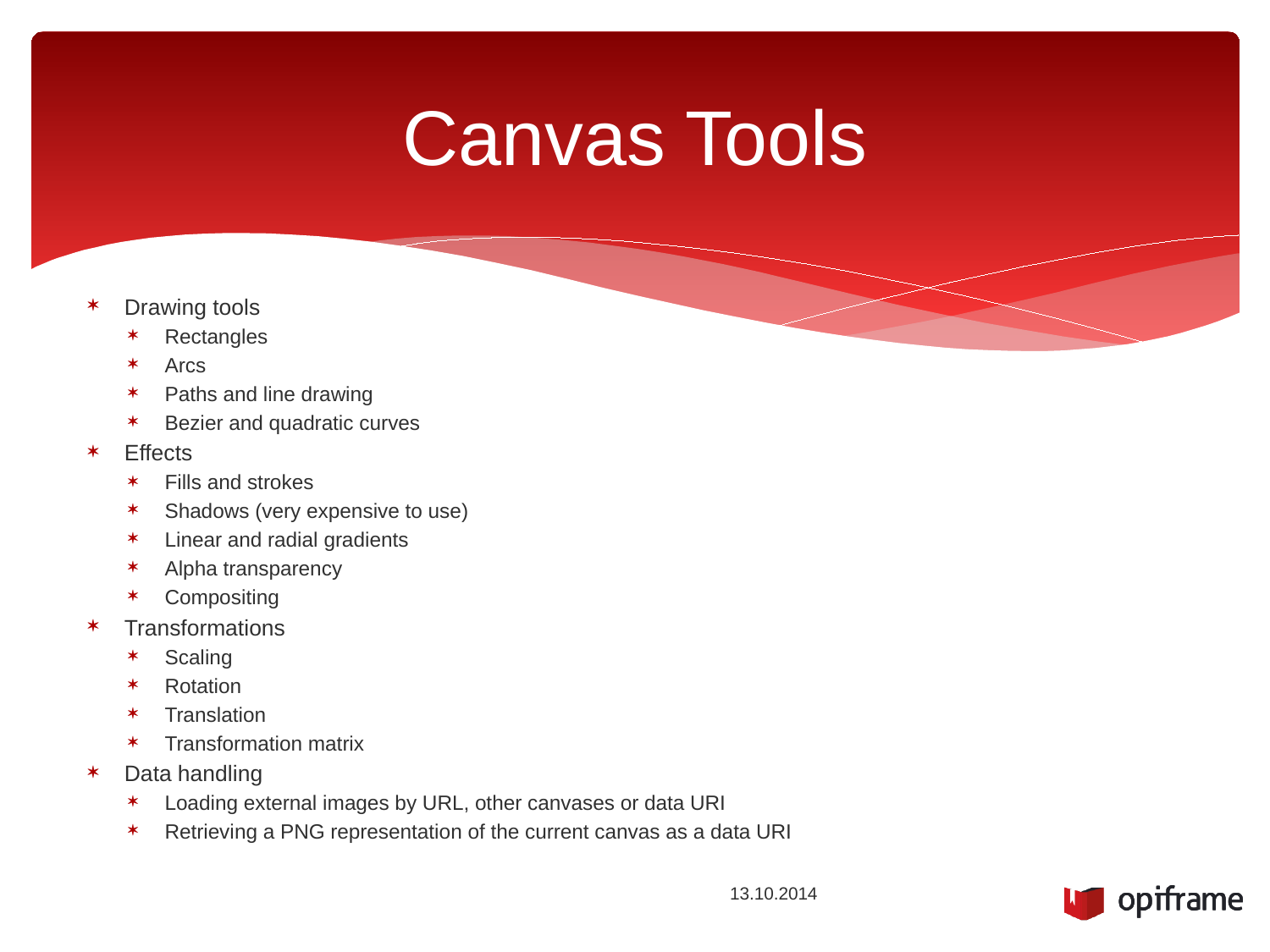

# Canvas Tools
Drawing tools
Rectangles
Arcs
Paths and line drawing
Bezier and quadratic curves
Effects
Fills and strokes
Shadows (very expensive to use)
Linear and radial gradients
Alpha transparency
Compositing
Transformations
Scaling
Rotation
Translation
Transformation matrix
Data handling
Loading external images by URL, other canvases or data URI
Retrieving a PNG representation of the current canvas as a data URI

13.10.2014